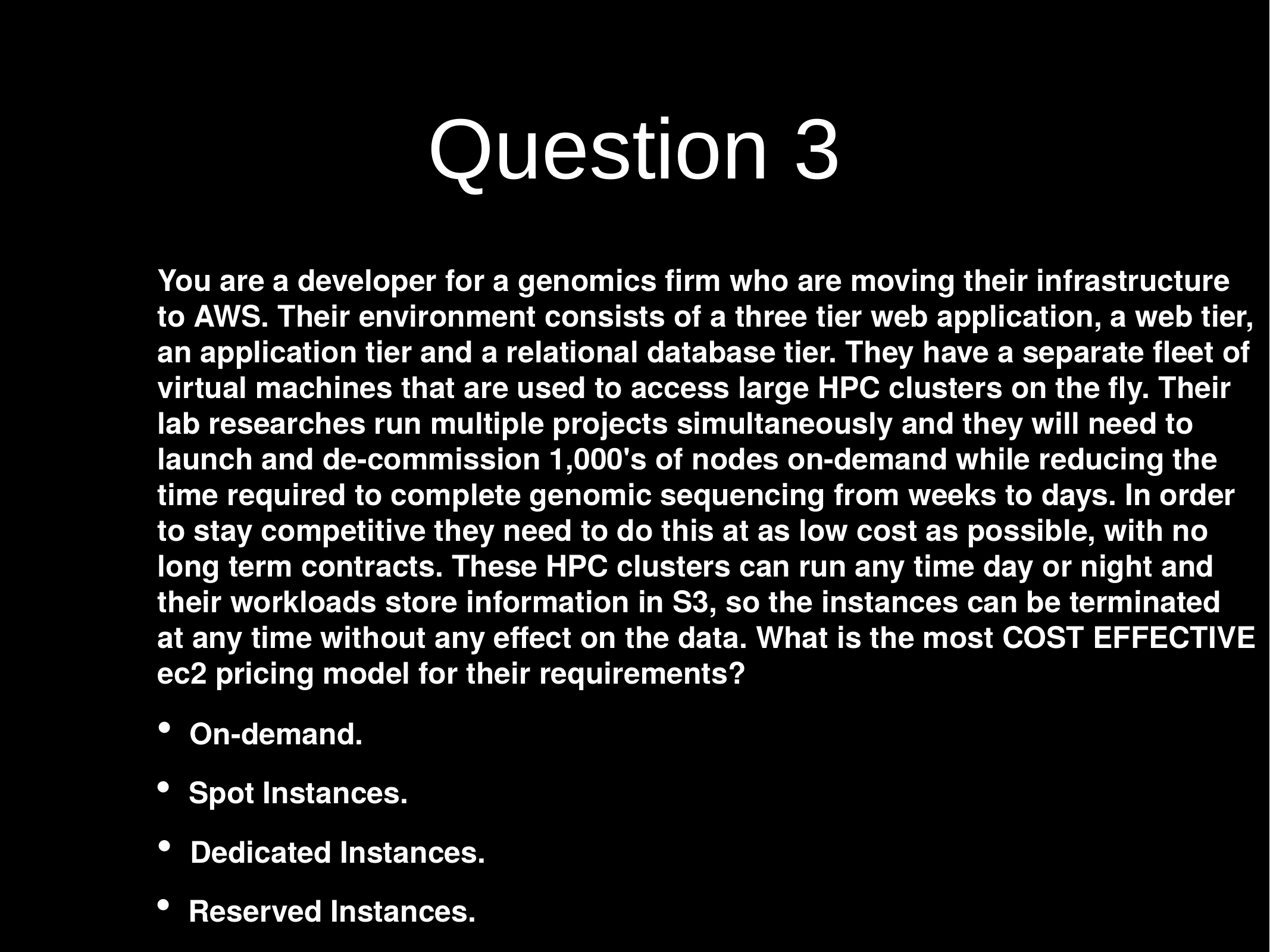

Question 3
You are a developer for a genomics firm who are moving their infrastructure
to AWS. Their environment consists of a three tier web application, a web tier,
an application tier and a relational database tier. They have a separate fleet of
virtual machines that are used to access large HPC clusters on the fly. Their
lab researches run multiple projects simultaneously and they will need to
launch and de-commission 1,000's of nodes on-demand while reducing the
time required to complete genomic sequencing from weeks to days. In order
to stay competitive they need to do this at as low cost as possible, with no
long term contracts. These HPC clusters can run any time day or night and
their workloads store information in S3, so the instances can be terminated
at any time without any effect on the data. What is the most COST EFFECTIVE
ec2 pricing model for their requirements?
On-demand.
Spot Instances.
Dedicated Instances.
Reserved Instances.